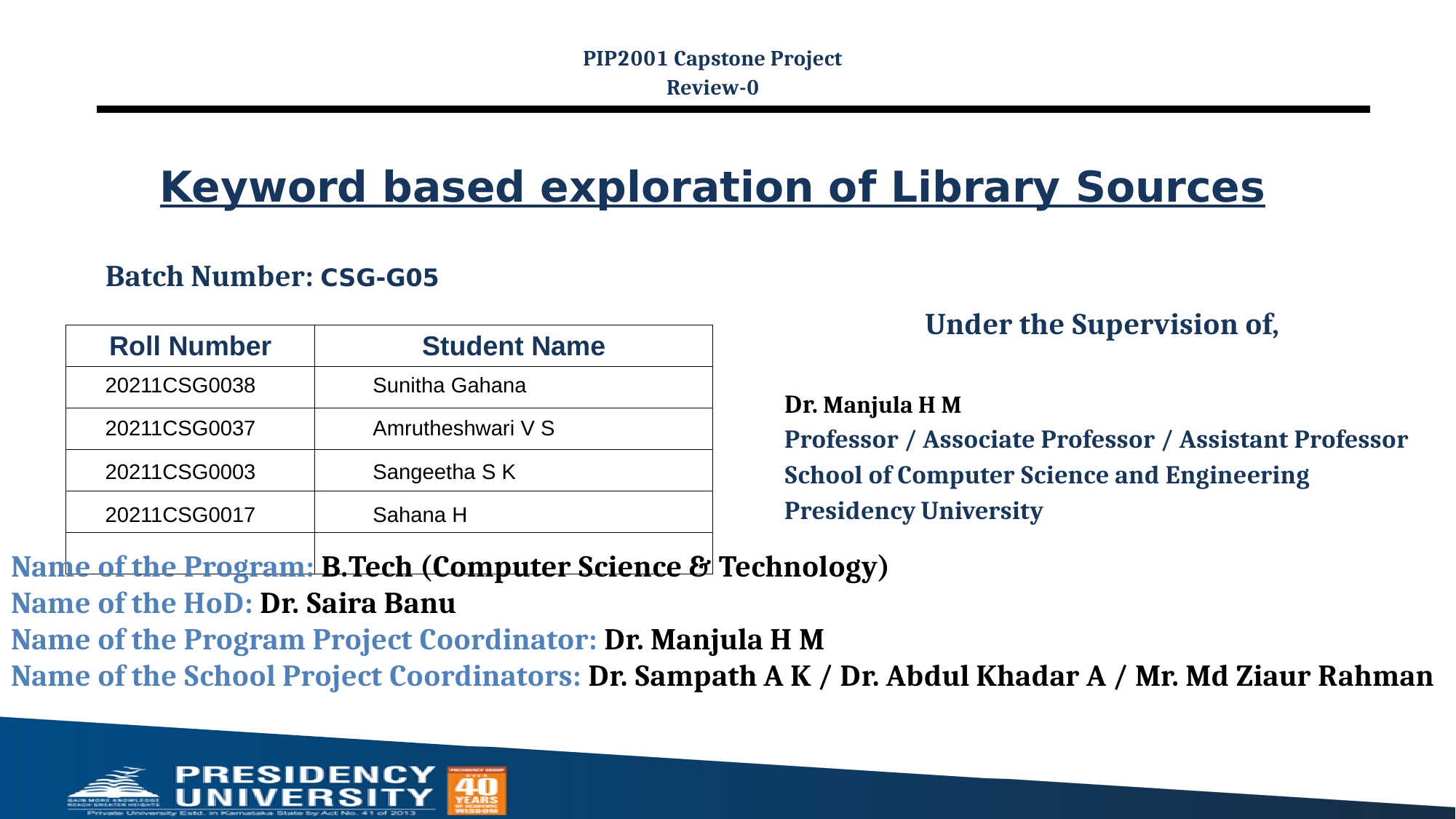

PIP2001 Capstone Project
Review-0
# Keyword based exploration of Library Sources
Batch Number: CSG-G05

Under the Supervision of,

Dr. Manjula H M
Professor / Associate Professor / Assistant Professor
School of Computer Science and Engineering
Presidency University

| Roll Number | Student Name |
| --- | --- |
|  |  |
|  |  |
|  |  |
|  |  |
|  |  |
| 20211CSG0038 | Sunitha Gahana |
| --- | --- |
| 20211CSG0037 | Amrutheshwari V S |
| 20211CSG0003 | Sangeetha S K |
| 20211CSG0017 | Sahana H |
Name of the Program: B.Tech (Computer Science & Technology)
Name of the HoD: Dr. Saira Banu
Name of the Program Project Coordinator: Dr. Manjula H M
Name of the School Project Coordinators: Dr. Sampath A K / Dr. Abdul Khadar A / Mr. Md Ziaur Rahman